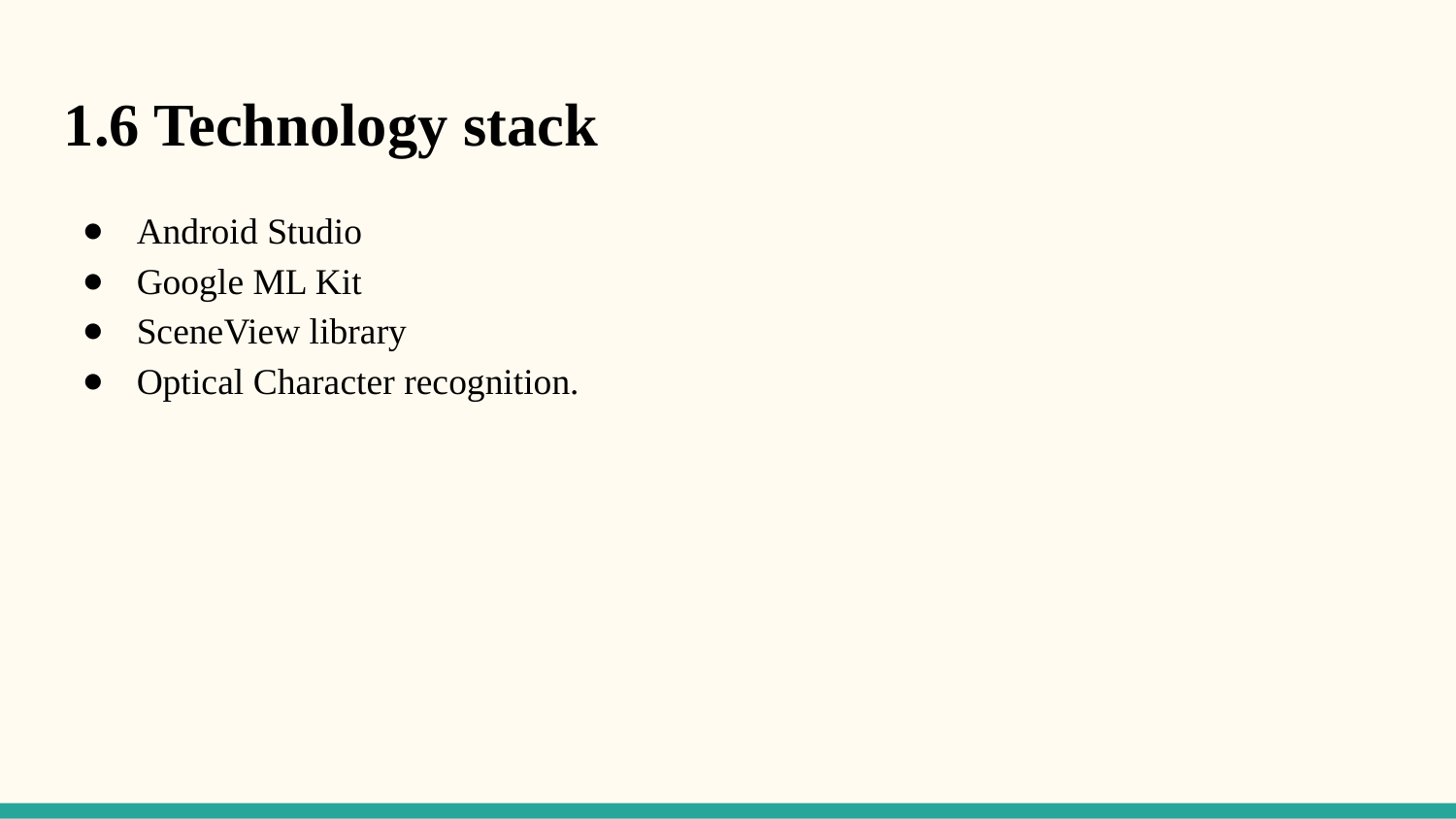

1.6 Technology stack
Android Studio
Google ML Kit
SceneView library
Optical Character recognition.